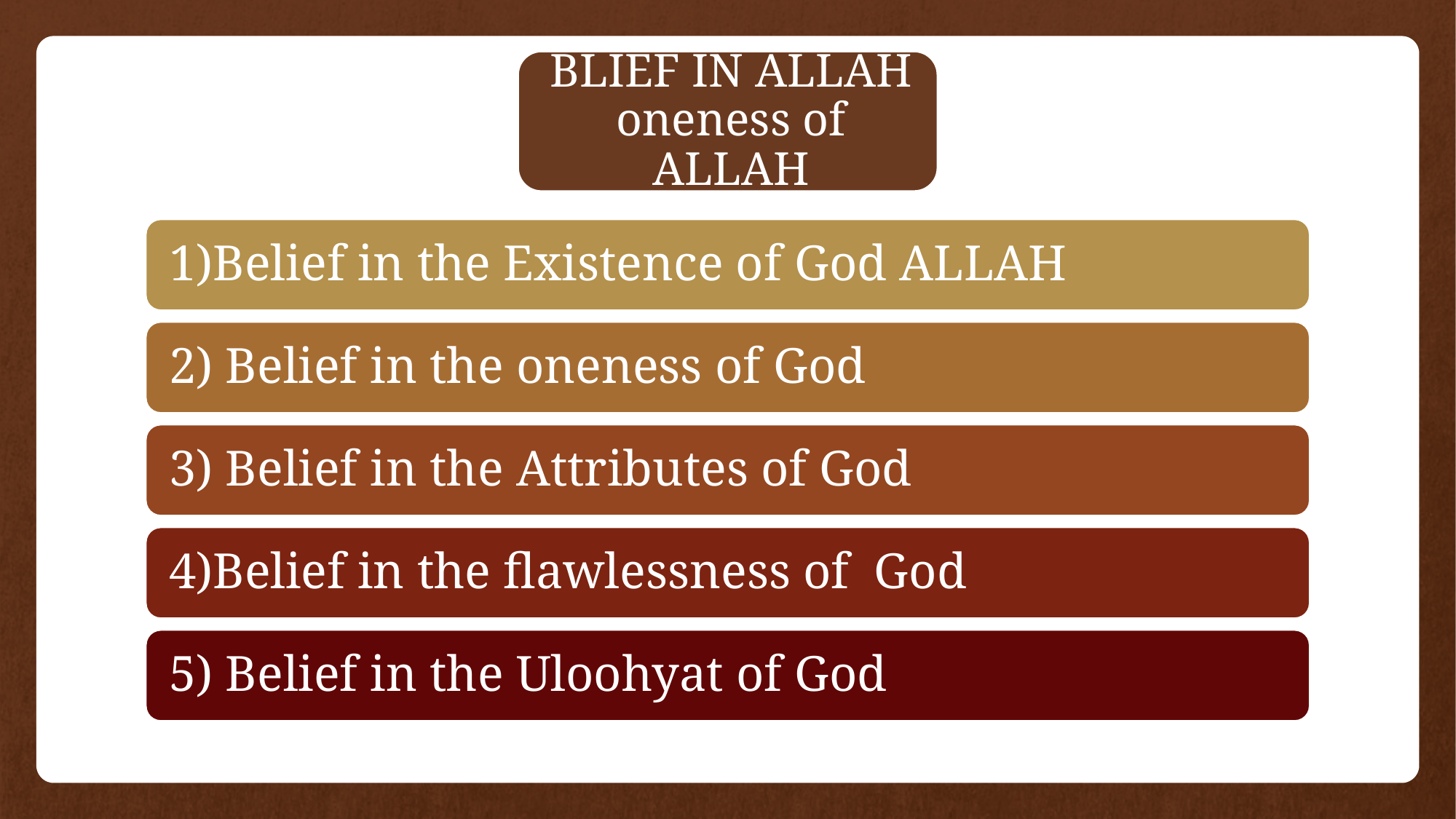

BLIEF IN ALLAH oneness of ALLAH
1)Belief in the Existence of God ALLAH
2) Belief in the oneness of God
3) Belief in the Attributes of God
4)Belief in the flawlessness of  God
5) Belief in the Uloohyat of God